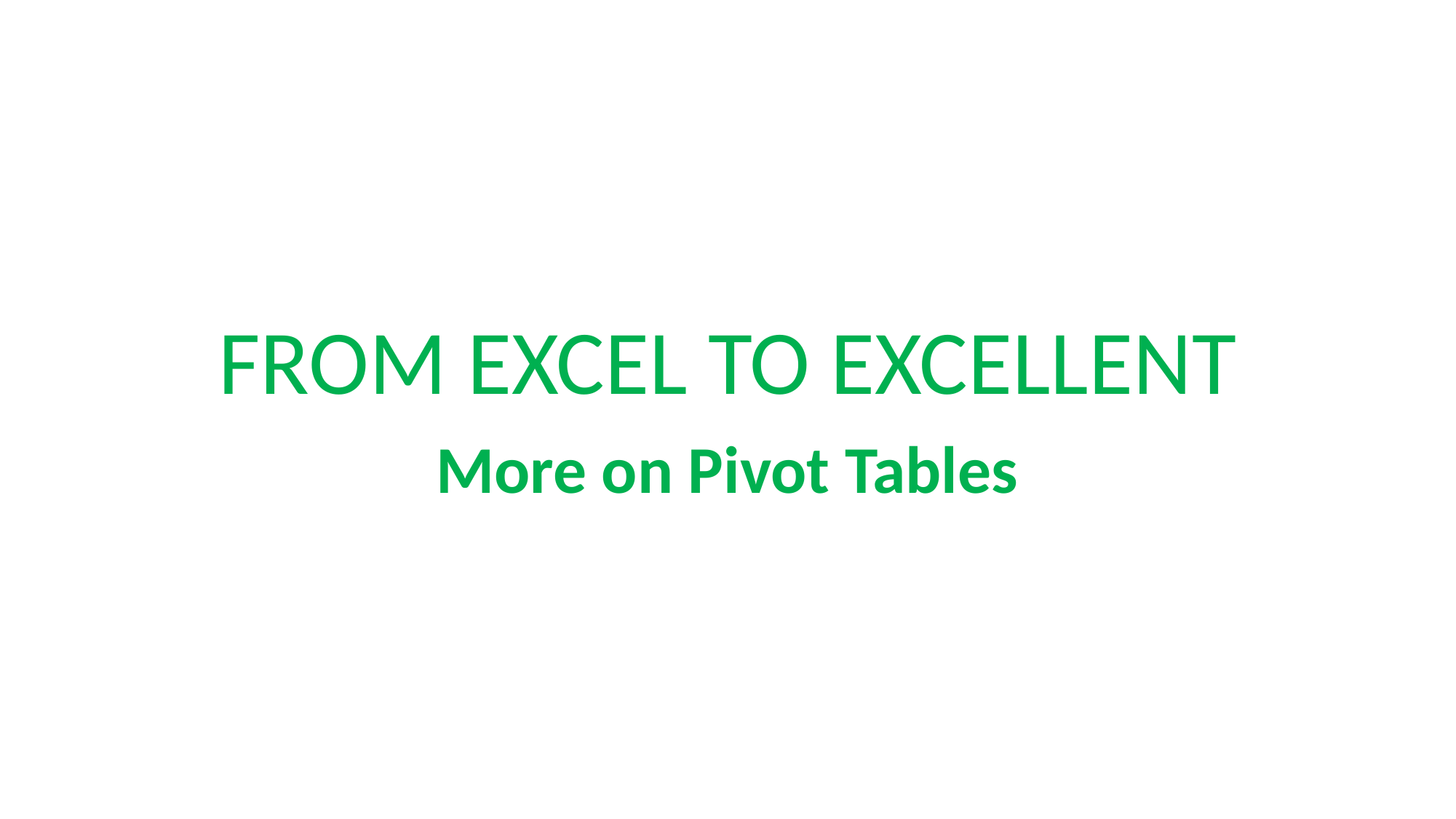

# FROM EXCEL TO EXCELLENT
More on Pivot Tables